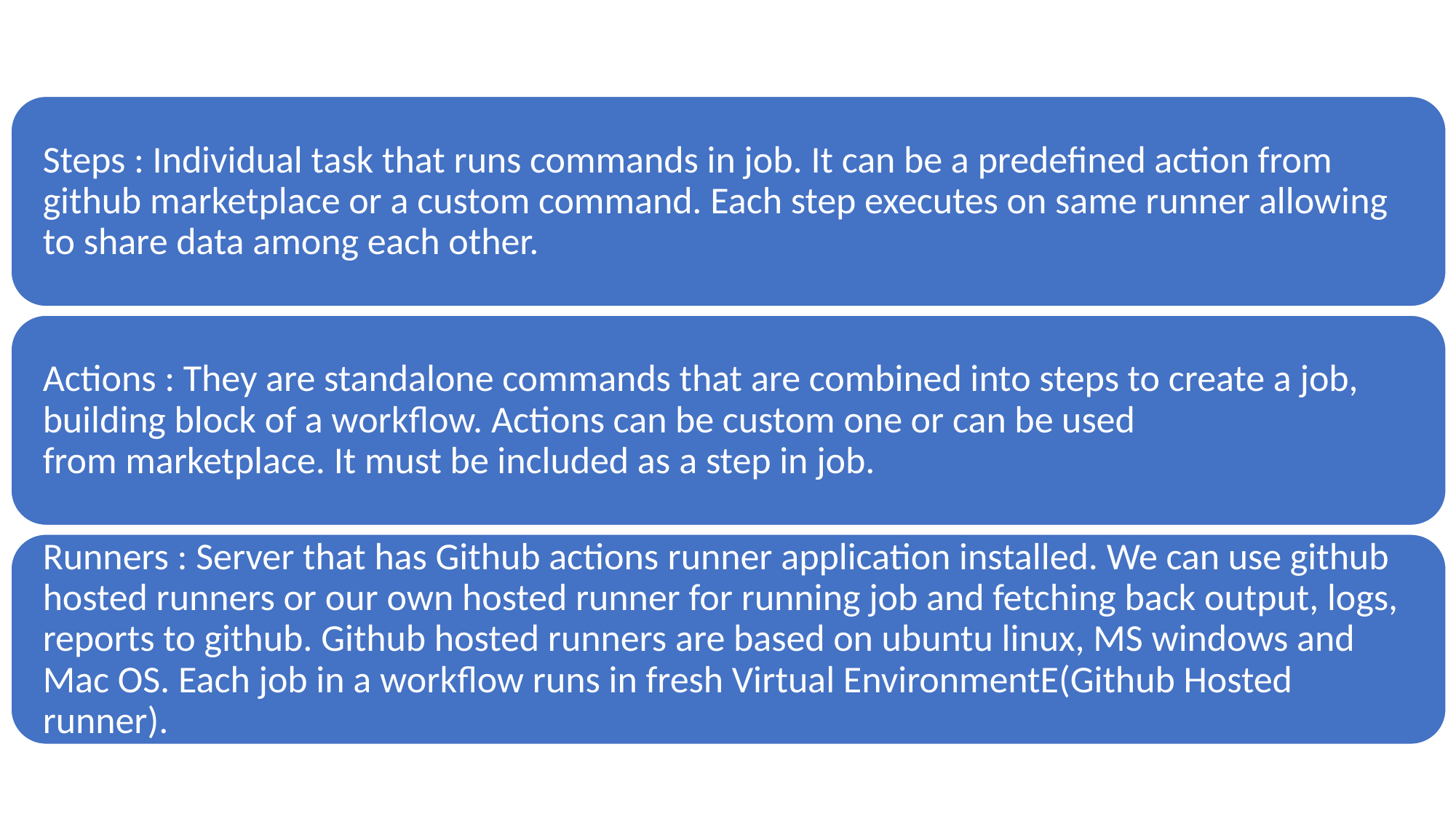

Steps : Individual task that runs commands in job. It can be a predefined action from github marketplace or a custom command. Each step executes on same runner allowing to share data among each other.
Actions : They are standalone commands that are combined into steps to create a job, building block of a workflow. Actions can be custom one or can be used from marketplace. It must be included as a step in job.
Runners : Server that has Github actions runner application installed. We can use github hosted runners or our own hosted runner for running job and fetching back output, logs, reports to github. Github hosted runners are based on ubuntu linux, MS windows and Mac OS. Each job in a workflow runs in fresh Virtual EnvironmentE(Github Hosted runner).